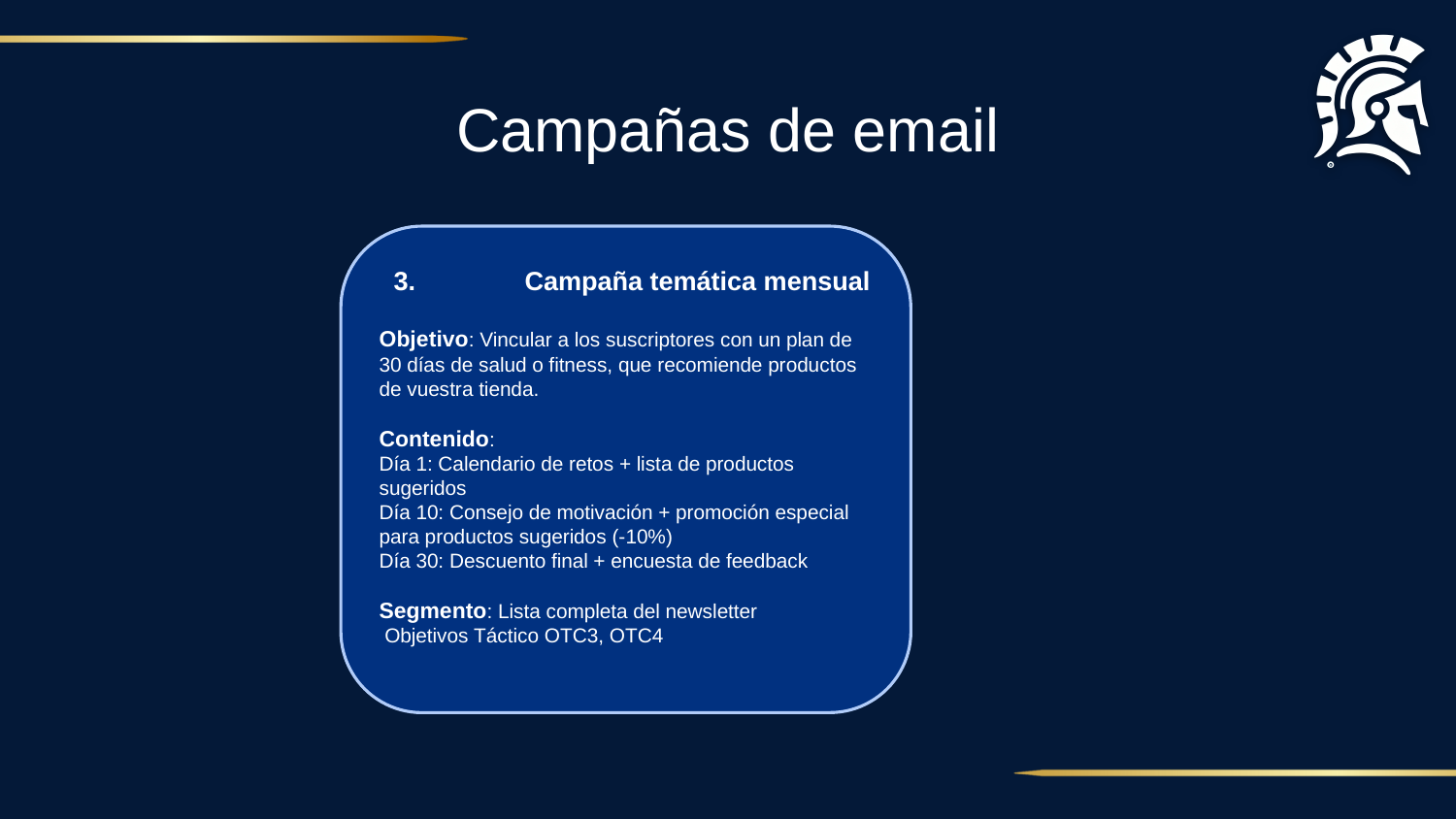

# Campañas de email
  3. 	Campaña temática mensual

Objetivo: Vincular a los suscriptores con un plan de 30 días de salud o fitness, que recomiende productos de vuestra tienda.

Contenido:
Día 1: Calendario de retos + lista de productos sugeridos
Día 10: Consejo de motivación + promoción especial para productos sugeridos (-10%)
Día 30: Descuento final + encuesta de feedback

Segmento: Lista completa del newsletter
 Objetivos Táctico OTC3, OTC4